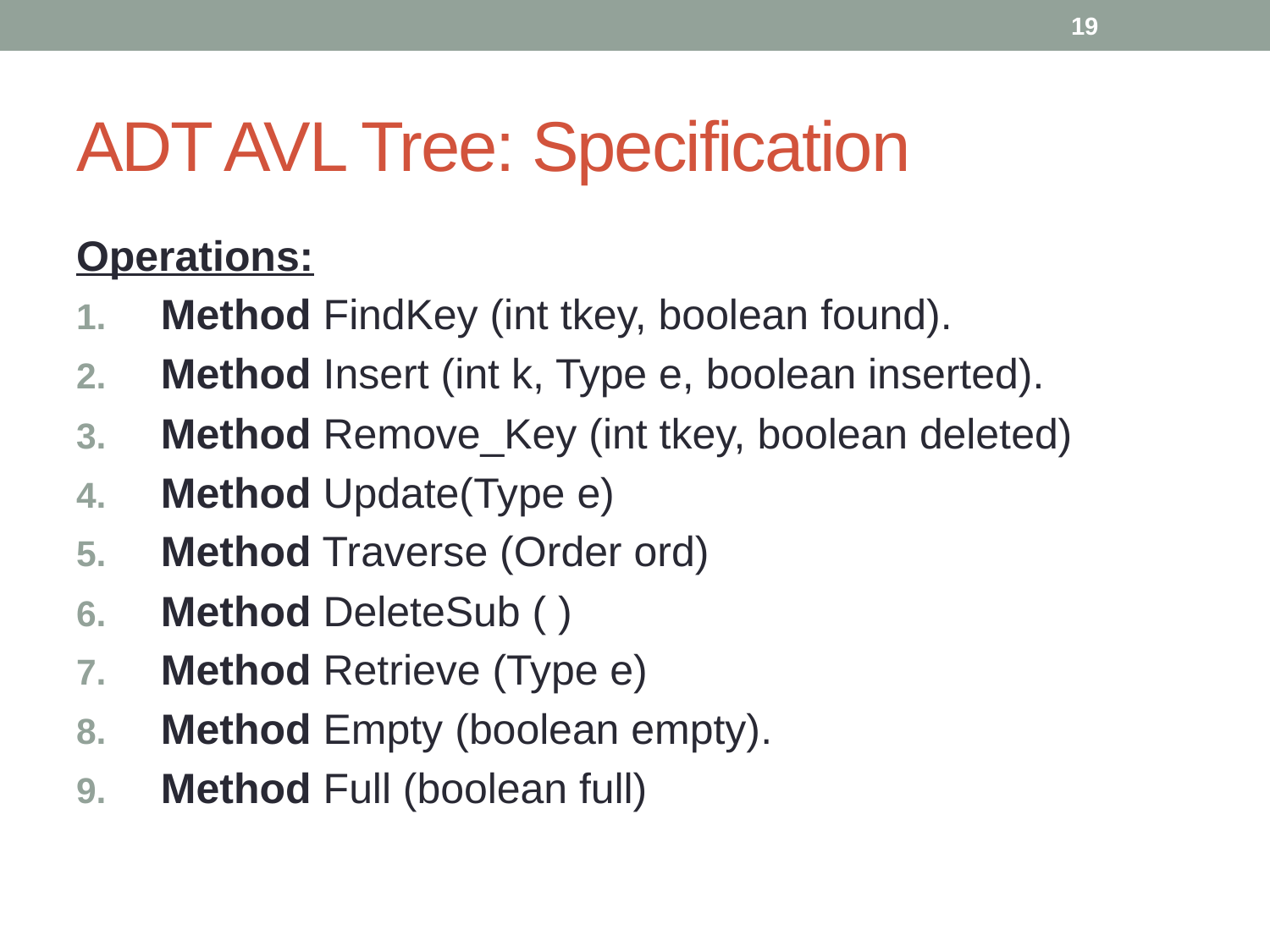

19
# ADT AVL Tree: Specification
Operations:
Method FindKey (int tkey, boolean found).
Method Insert (int k, Type e, boolean inserted).
Method Remove_Key (int tkey, boolean deleted)
Method Update(Type e)
Method Traverse (Order ord)
Method DeleteSub ( )
Method Retrieve (Type e)
Method Empty (boolean empty).
Method Full (boolean full)